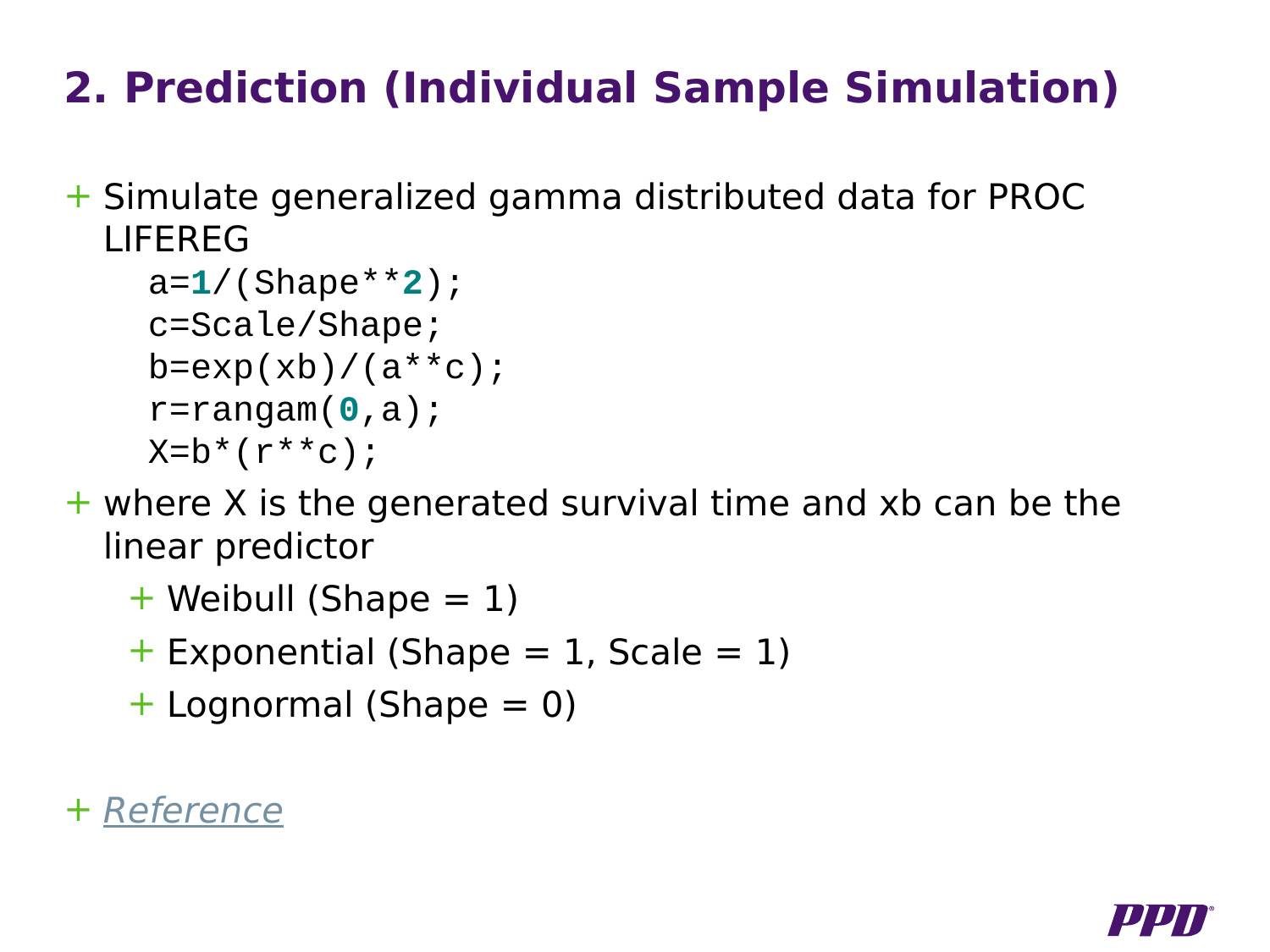

# 2. Prediction (Individual Sample Simulation)
Simulate generalized gamma distributed data for PROC LIFEREG
 a=1/(Shape**2);
 c=Scale/Shape;
 b=exp(xb)/(a**c);
 r=rangam(0,a);
 X=b*(r**c);
where X is the generated survival time and xb can be the linear predictor
Weibull (Shape = 1)
Exponential (Shape = 1, Scale = 1)
Lognormal (Shape = 0)

Reference

9